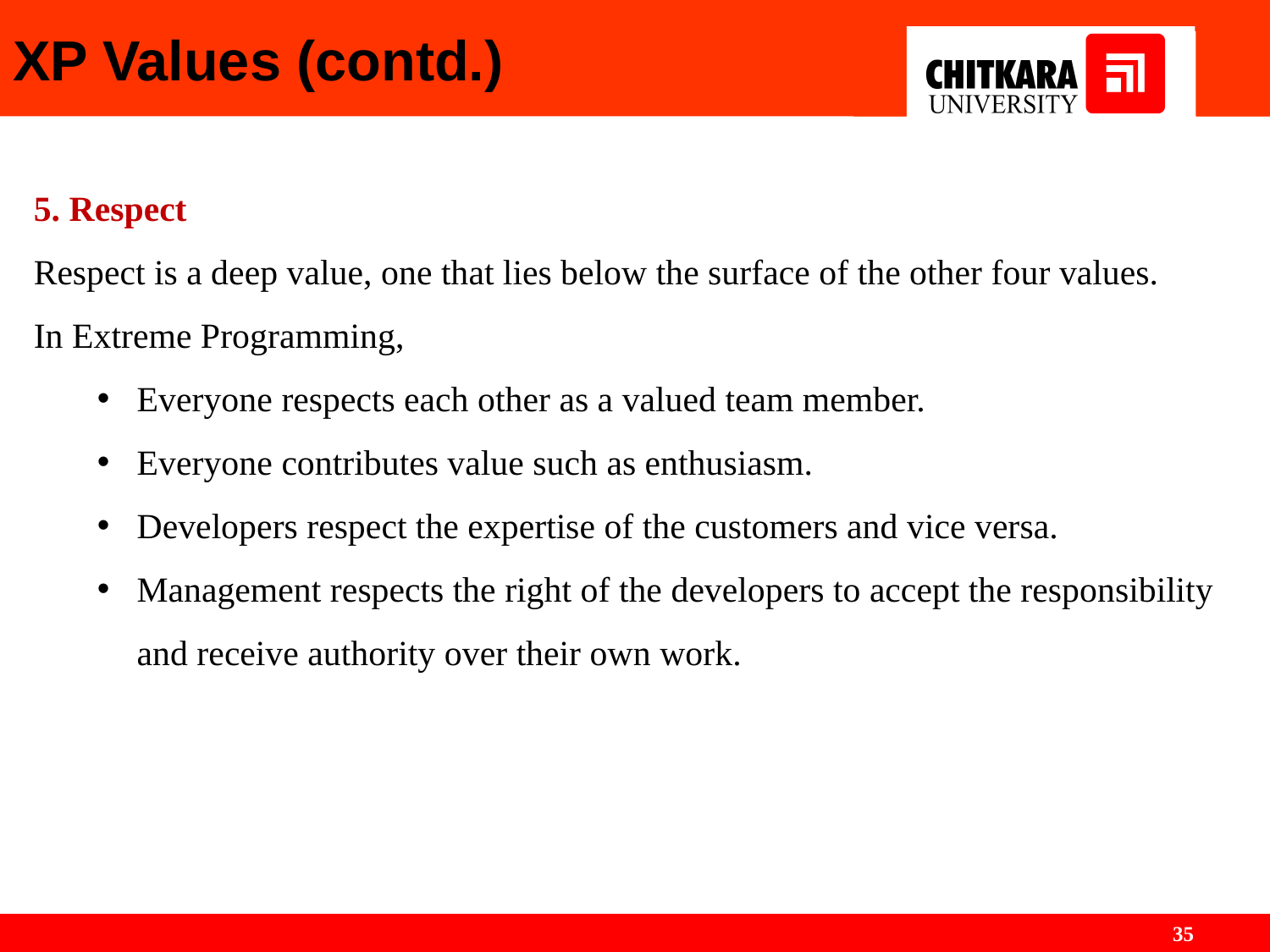

# XP Values (contd.)

5. Respect
Respect is a deep value, one that lies below the surface of the other four values.
In Extreme Programming,
Everyone respects each other as a valued team member.
Everyone contributes value such as enthusiasm.
Developers respect the expertise of the customers and vice versa.
Management respects the right of the developers to accept the responsibility and receive authority over their own work.

35